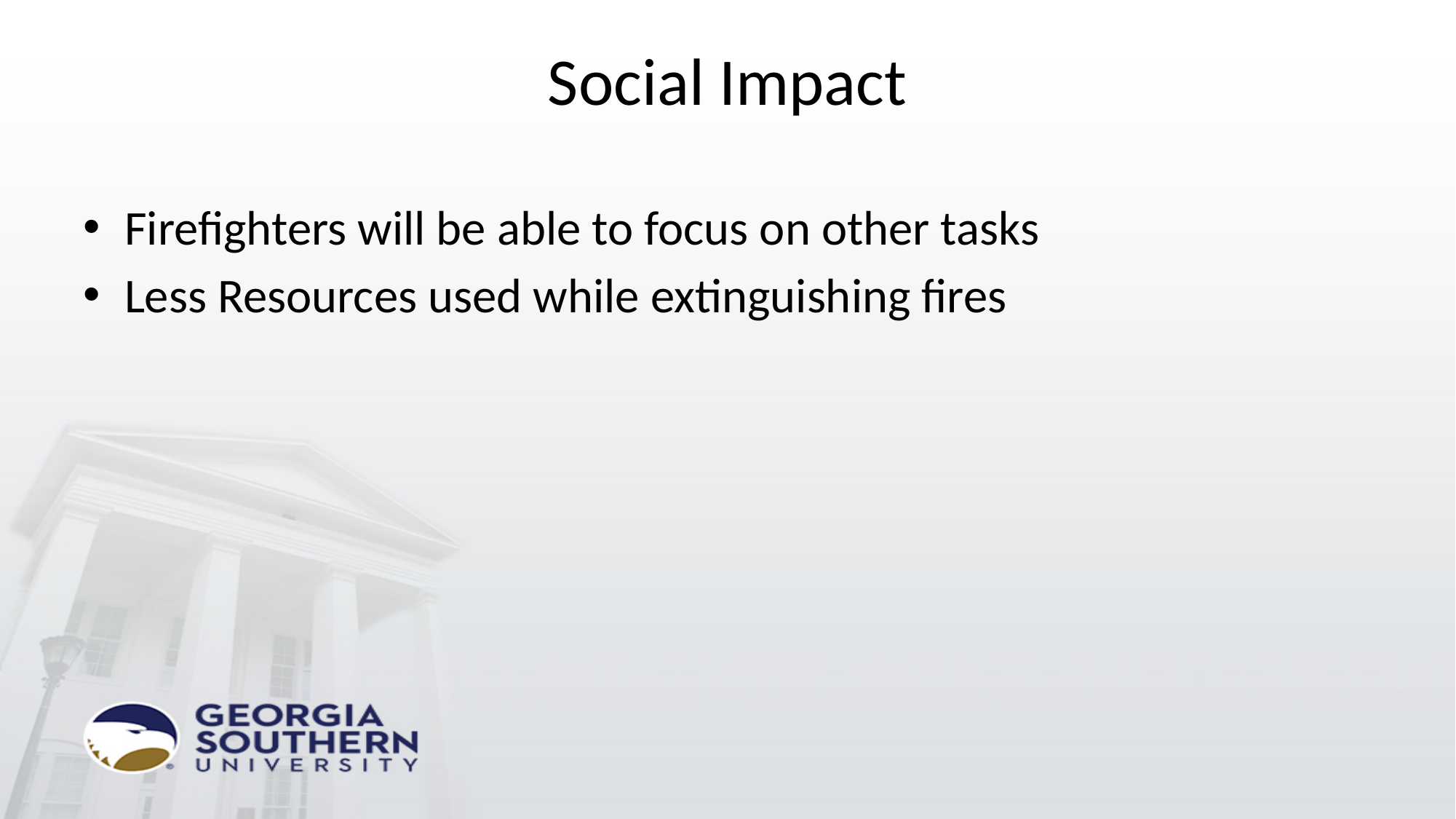

# Social Impact
Firefighters will be able to focus on other tasks
Less Resources used while extinguishing fires